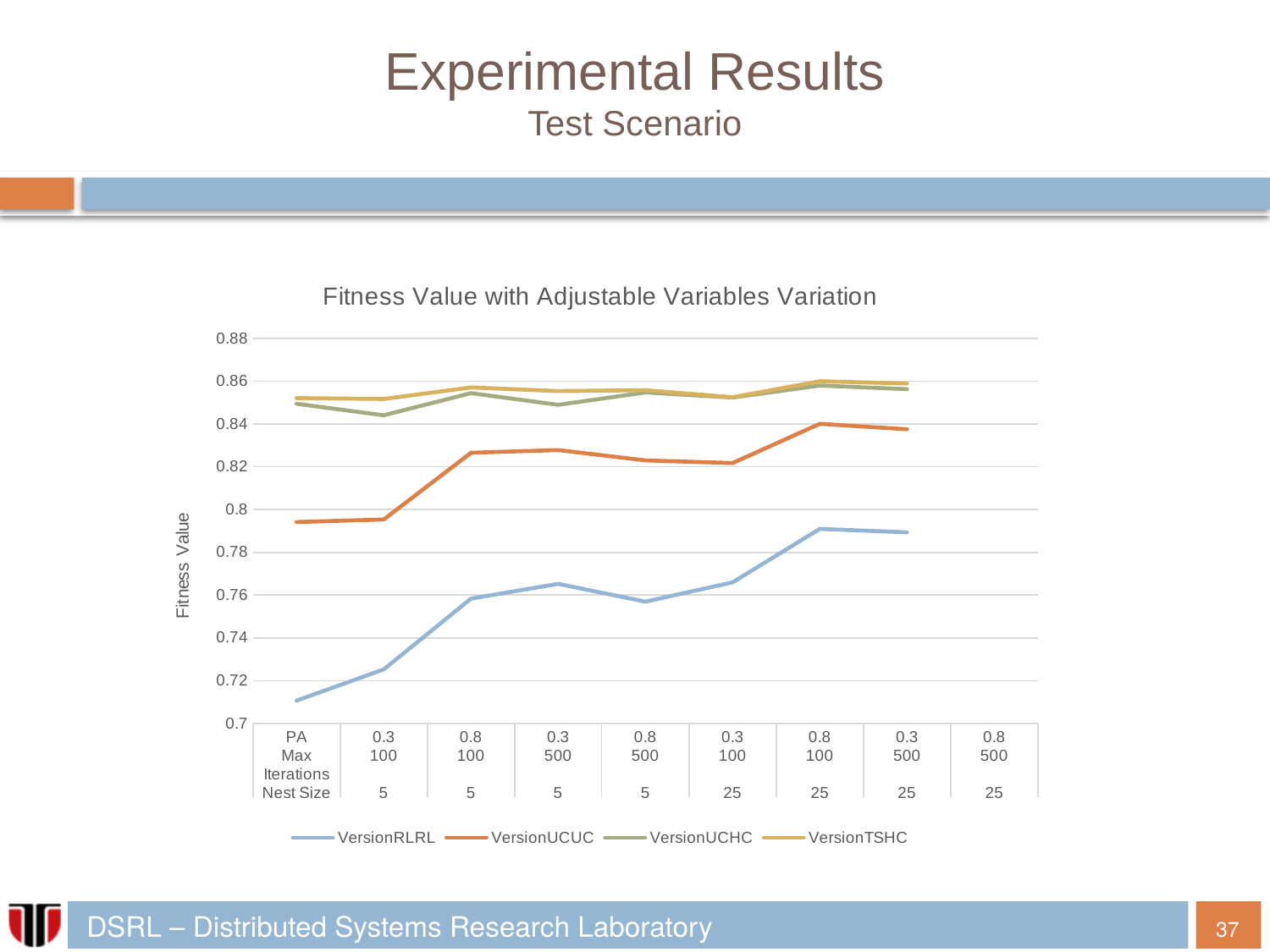

# Experimental Results Test Scenario

[unsupported chart]

37